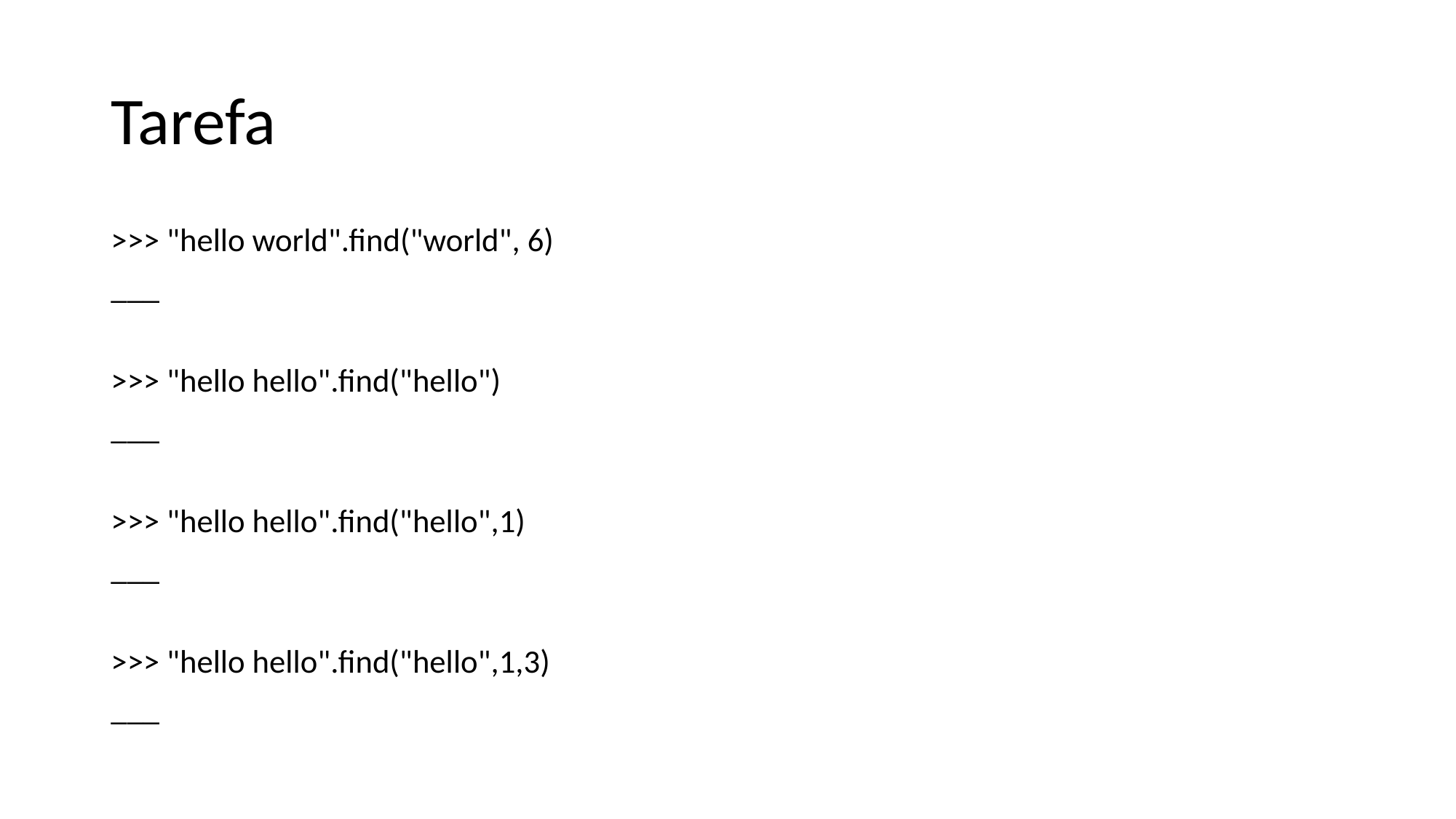

# Tarefa
>>> "hello world".find("world", 6)
___

>>> "hello hello".find("hello")
___

>>> "hello hello".find("hello",1)
___

>>> "hello hello".find("hello",1,3)
___